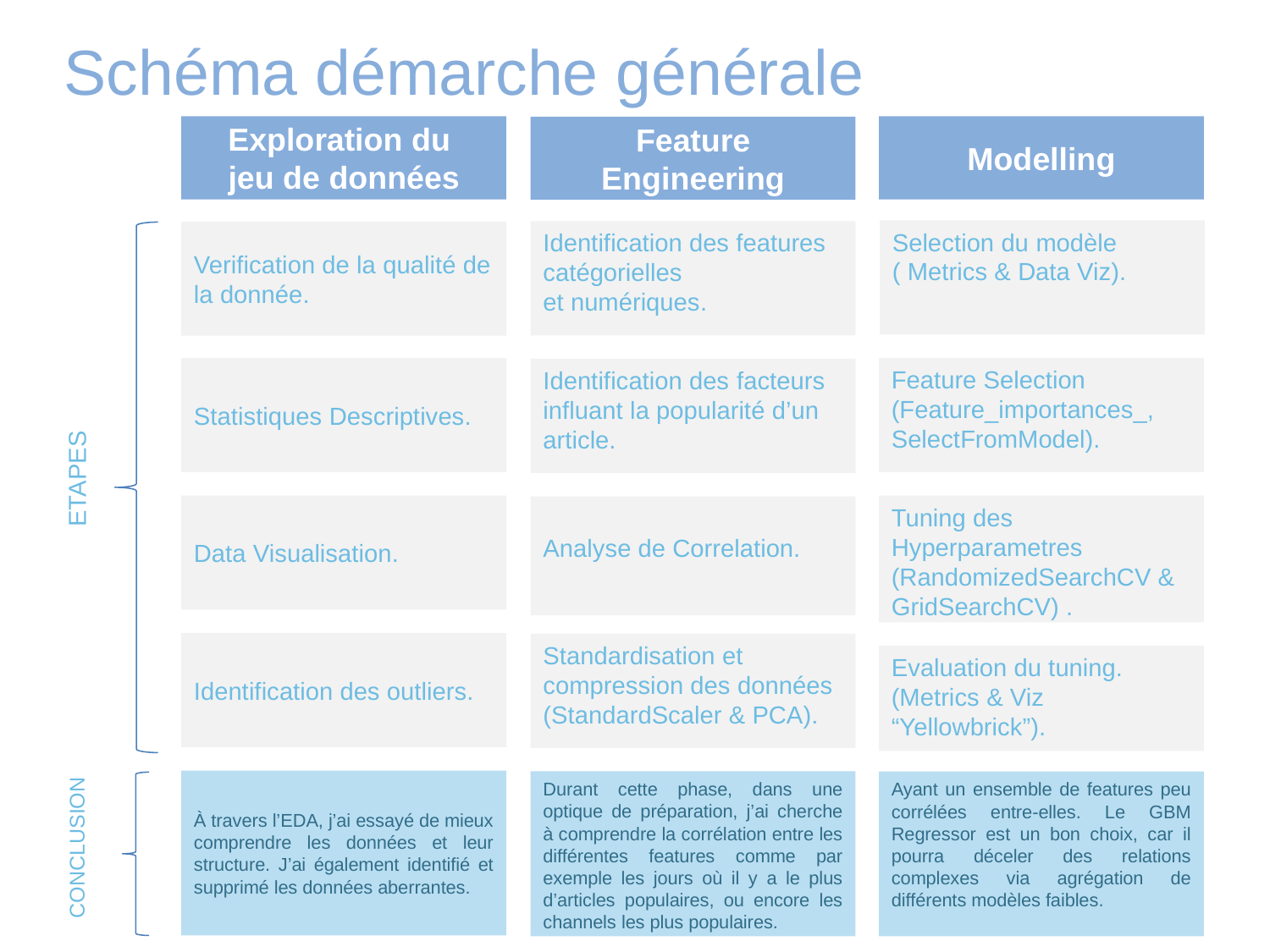

# Schéma démarche générale
Exploration du
jeu de données
Modelling
Feature Engineering
Selection du modèle
( Metrics & Data Viz).
Identification des features catégorielles
et numériques.
Verification de la qualité de la donnée.

Feature Selection
(Feature_importances_, SelectFromModel).
Statistiques Descriptives.
Identification des facteurs influant la popularité d’un article.
ETAPES
Data Visualisation.
Tuning des Hyperparametres
(RandomizedSearchCV & GridSearchCV) .

Analyse de Correlation.
Identification des outliers.
Standardisation et compression des données (StandardScaler & PCA).
Evaluation du tuning.
(Metrics & Viz “Yellowbrick”).
À travers l’EDA, j’ai essayé de mieux comprendre les données et leur structure. J’ai également identifié et supprimé les données aberrantes.
Durant cette phase, dans une optique de préparation, j’ai cherche à comprendre la corrélation entre les différentes features comme par exemple les jours où il y a le plus d’articles populaires, ou encore les channels les plus populaires.
Ayant un ensemble de features peu corrélées entre-elles. Le GBM Regressor est un bon choix, car il pourra déceler des relations complexes via agrégation de différents modèles faibles.

CONCLUSION